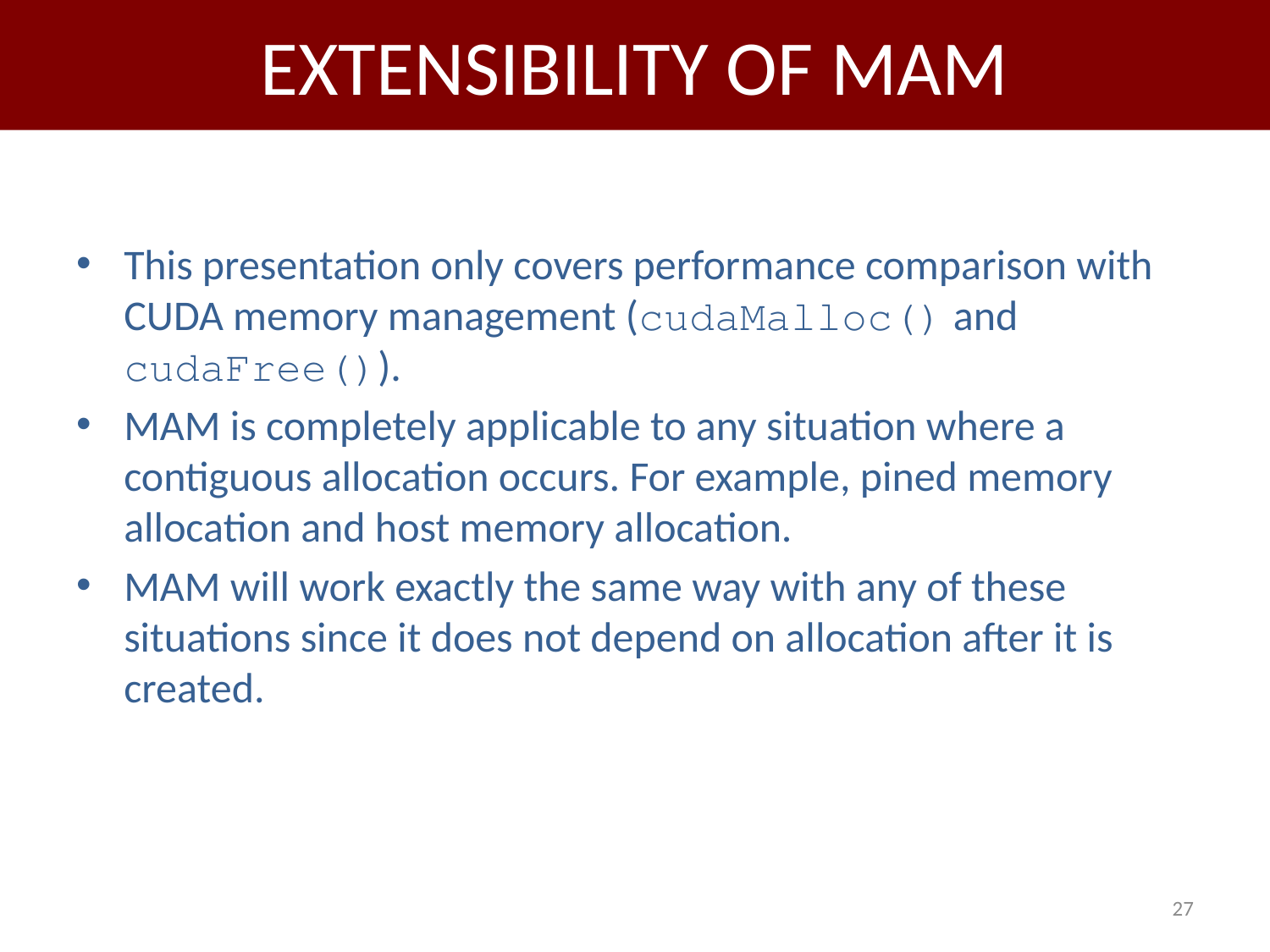

# EXTENSIBILITY OF MAM
This presentation only covers performance comparison with CUDA memory management (cudaMalloc() and cudaFree()).
MAM is completely applicable to any situation where a contiguous allocation occurs. For example, pined memory allocation and host memory allocation.
MAM will work exactly the same way with any of these situations since it does not depend on allocation after it is created.

27